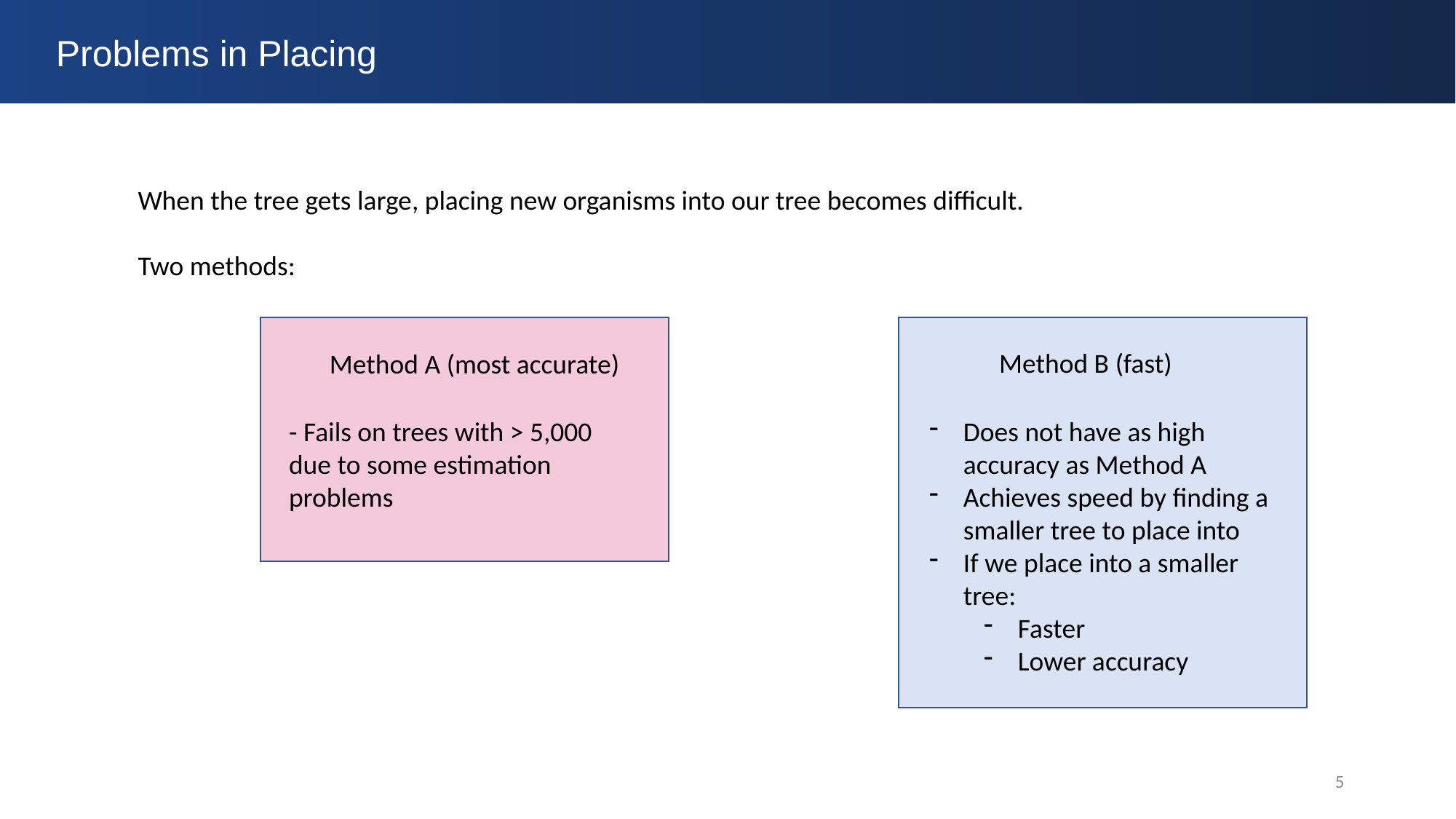

Problems in Placing
When the tree gets large, placing new organisms into our tree becomes difficult.

Two methods:

Method B (fast)

Method B (fast)

Method A (most accurate)

- Fails on trees with > 5,000 due to some estimation problems
Does not have as high accuracy as Method A
Achieves speed by finding a smaller tree to place into
If we place into a smaller tree:
Faster
Lower accuracy
5